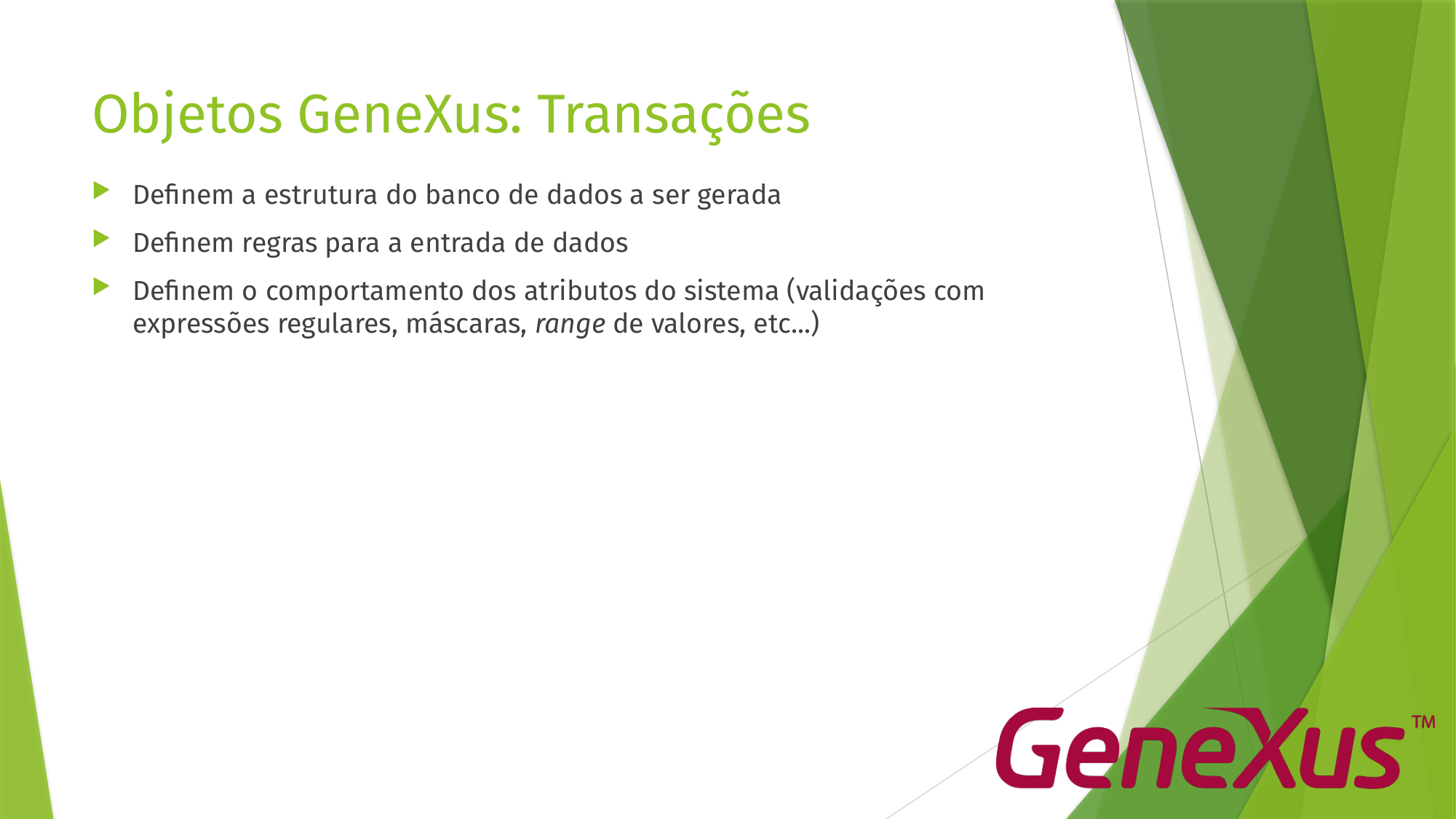

# Objetos GeneXus: Transações
Definem a estrutura do banco de dados a ser gerada
Definem regras para a entrada de dados
Definem o comportamento dos atributos do sistema (validações com expressões regulares, máscaras, range de valores, etc...)